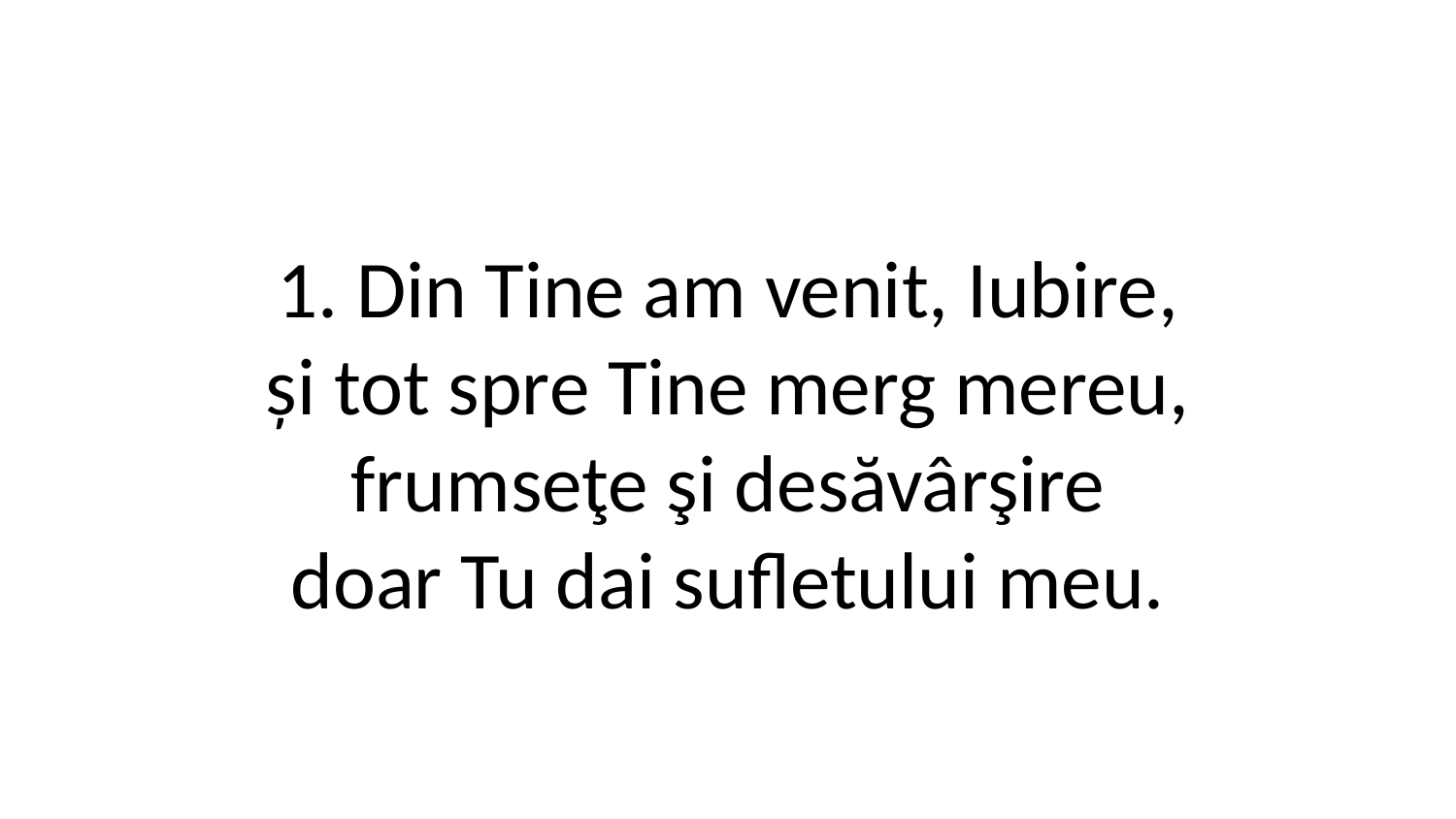

1. Din Tine am venit, Iubire,
și tot spre Tine merg mereu,
frumseţe şi desăvârşire
doar Tu dai sufletului meu.